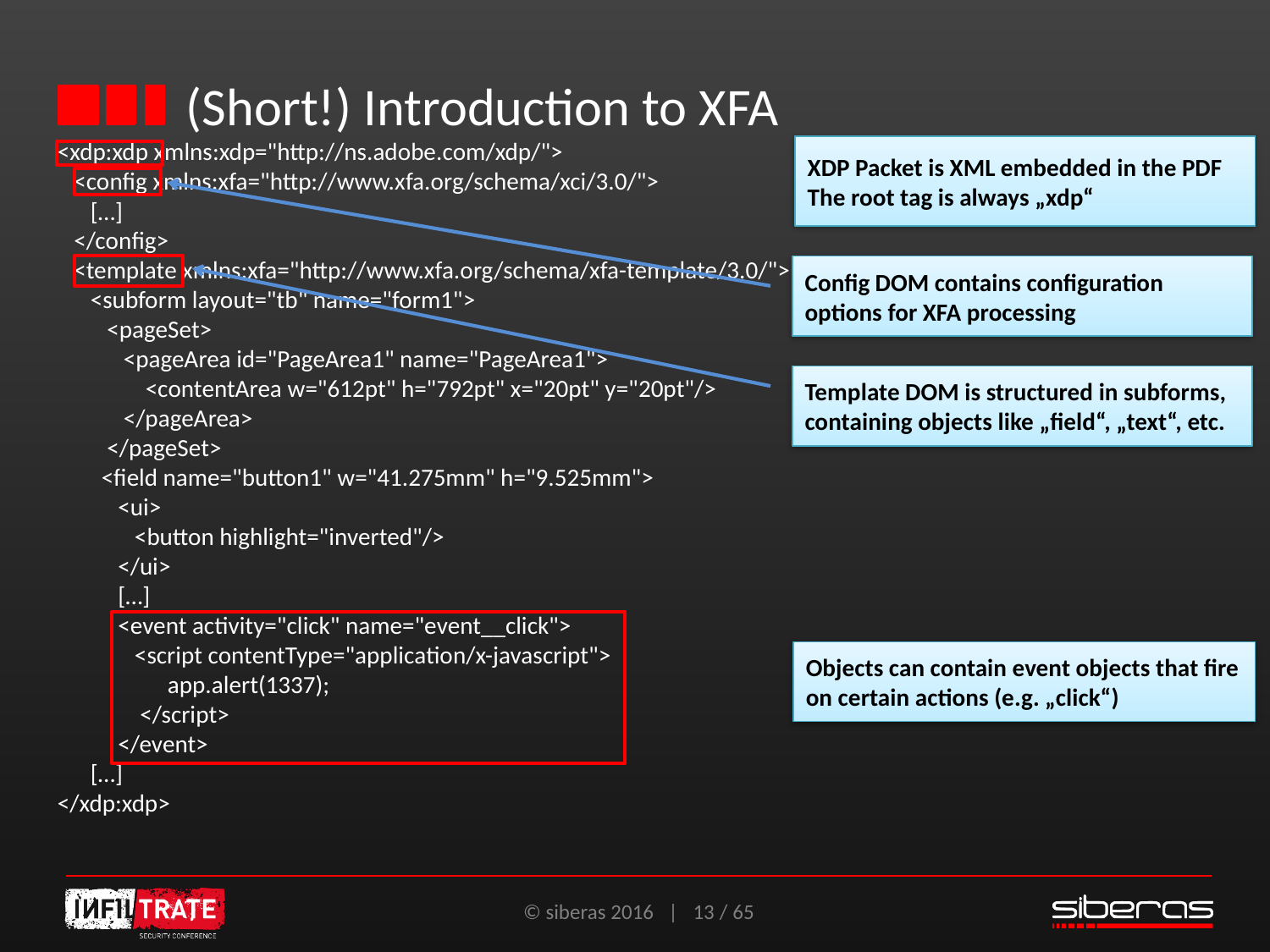

# (Short!) Introduction to XFA
<xdp:xdp xmlns:xdp="http://ns.adobe.com/xdp/">
   <config xmlns:xfa="http://www.xfa.org/schema/xci/3.0/">
      […]
   </config>
   <template xmlns:xfa="http://www.xfa.org/schema/xfa-template/3.0/">
      <subform layout="tb" name="form1">
         <pageSet>
            <pageArea id="PageArea1" name="PageArea1">
                <contentArea w="612pt" h="792pt" x="20pt" y="20pt"/>
            </pageArea>
         </pageSet>
        <field name="button1" w="41.275mm" h="9.525mm">
           <ui>
              <button highlight="inverted"/>
           </ui>
           […]
           <event activity="click" name="event__click">
              <script contentType="application/x-javascript">
                    app.alert(1337);
               </script>
           </event>
      […]
</xdp:xdp>
XDP Packet is XML embedded in the PDF
The root tag is always „xdp“

Config DOM contains configuration options for XFA processing
Template DOM is structured in subforms, containing objects like „field“, „text“, etc.

Objects can contain event objects that fire on certain actions (e.g. „click“)